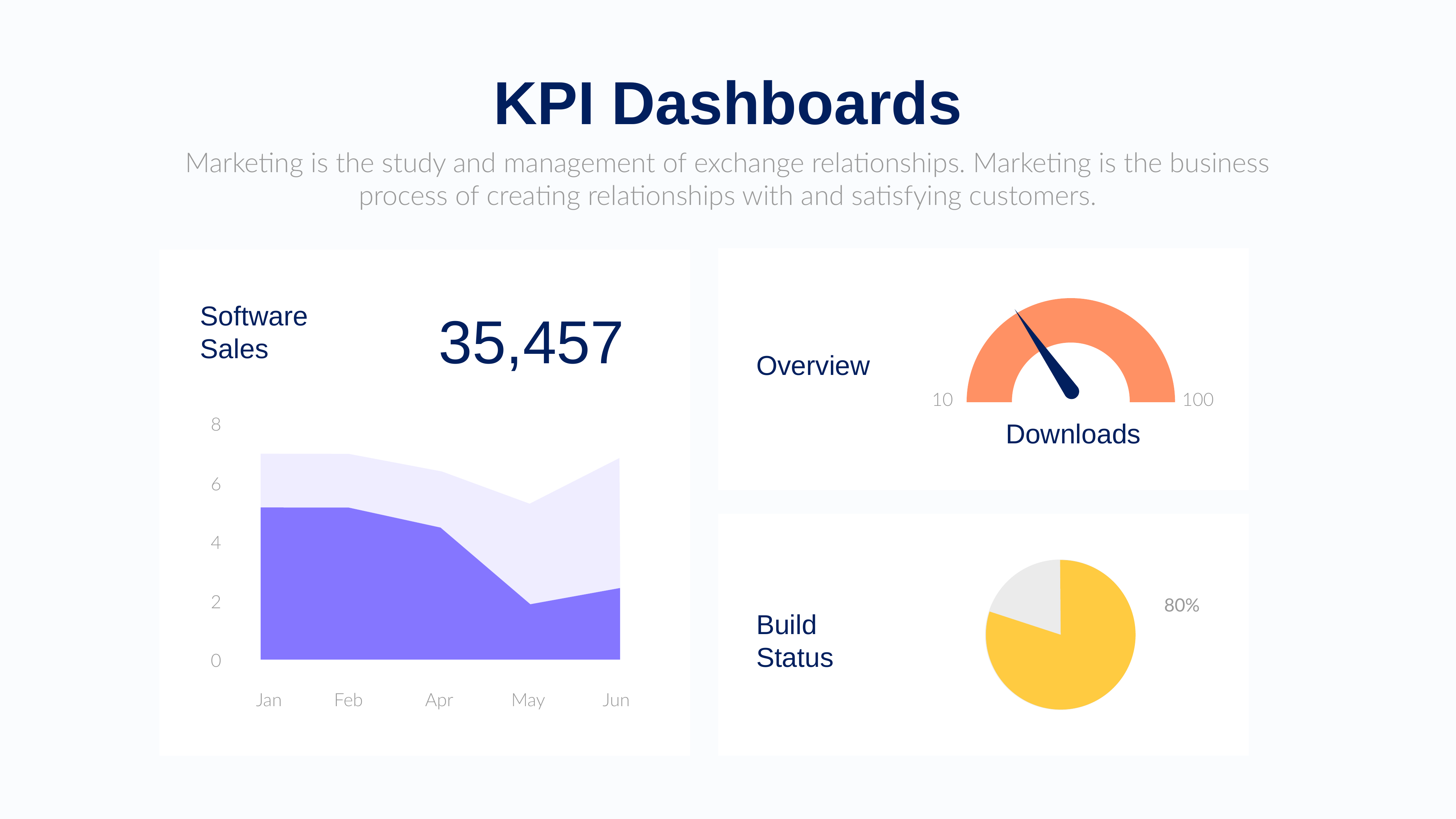

KPI Dashboards
Marketing is the study and management of exchange relationships. Marketing is the business process of creating relationships with and satisfying customers.

Software
Sales

10
100
Downloads
35,457
Overview
8
6
4
2
0

Jan
Feb
Apr
May
Jun

80%
Build
Status